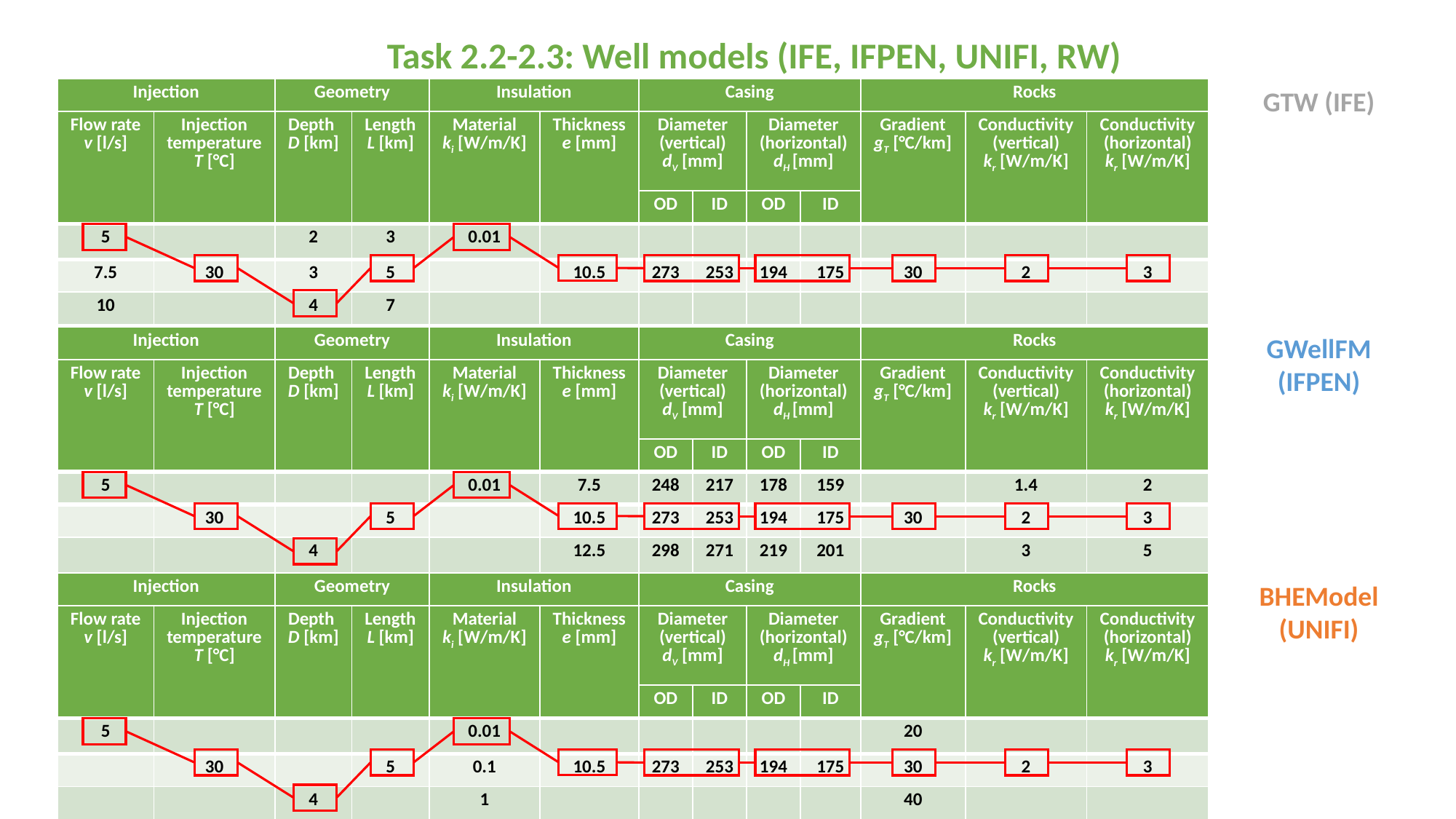

Task 2.2-2.3: Well models (IFE, IFPEN, UNIFI, RW)
| Injection |  | Geometry |  | Insulation |  | Casing |  |  |  | Rocks |  |  |
| --- | --- | --- | --- | --- | --- | --- | --- | --- | --- | --- | --- | --- |
| Flow rate v [l/s] | Injection temperature T [°C] | Depth D [km] | Length L [km] | Material ki [W/m/K] | Thickness e [mm] | Diameter (vertical) dV [mm] |  | Diameter (horizontal) dH [mm] |  | Gradient gT [°C/km] | Conductivity (vertical) kr [W/m/K] | Conductivity (horizontal) kr [W/m/K] |
|  |  |  |  |  |  | OD | ID | OD | ID |  |  |  |
| 5 |  | 2 | 3 | 0.01 |  |  |  |  |  |  |  |  |
| 7.5 | 30 | 3 | 5 |  | 10.5 | 273 | 253 | 194 | 175 | 30 | 2 | 3 |
| 10 |  | 4 | 7 |  |  |  |  |  |  |  |  |  |
GTW (IFE)

GWellFM (IFPEN)

| Injection |  | Geometry |  | Insulation |  | Casing |  |  |  | Rocks |  |  |
| --- | --- | --- | --- | --- | --- | --- | --- | --- | --- | --- | --- | --- |
| Flow rate v [l/s] | Injection temperature T [°C] | Depth D [km] | Length L [km] | Material ki [W/m/K] | Thickness e [mm] | Diameter (vertical) dV [mm] |  | Diameter (horizontal) dH [mm] |  | Gradient gT [°C/km] | Conductivity (vertical) kr [W/m/K] | Conductivity (horizontal) kr [W/m/K] |
|  |  |  |  |  |  | OD | ID | OD | ID |  |  |  |
| 5 |  |  |  | 0.01 | 7.5 | 248 | 217 | 178 | 159 |  | 1.4 | 2 |
|  | 30 |  | 5 |  | 10.5 | 273 | 253 | 194 | 175 | 30 | 2 | 3 |
|  |  | 4 |  |  | 12.5 | 298 | 271 | 219 | 201 |  | 3 | 5 |

| Injection |  | Geometry |  | Insulation |  | Casing |  |  |  | Rocks |  |  |
| --- | --- | --- | --- | --- | --- | --- | --- | --- | --- | --- | --- | --- |
| Flow rate v [l/s] | Injection temperature T [°C] | Depth D [km] | Length L [km] | Material ki [W/m/K] | Thickness e [mm] | Diameter (vertical) dV [mm] |  | Diameter (horizontal) dH [mm] |  | Gradient gT [°C/km] | Conductivity (vertical) kr [W/m/K] | Conductivity (horizontal) kr [W/m/K] |
|  |  |  |  |  |  | OD | ID | OD | ID |  |  |  |
| 5 |  |  |  | 0.01 |  |  |  |  |  | 20 |  |  |
|  | 30 |  | 5 | 0.1 | 10.5 | 273 | 253 | 194 | 175 | 30 | 2 | 3 |
|  |  | 4 |  | 1 |  |  |  |  |  | 40 |  |  |
BHEModel (UNIFI)